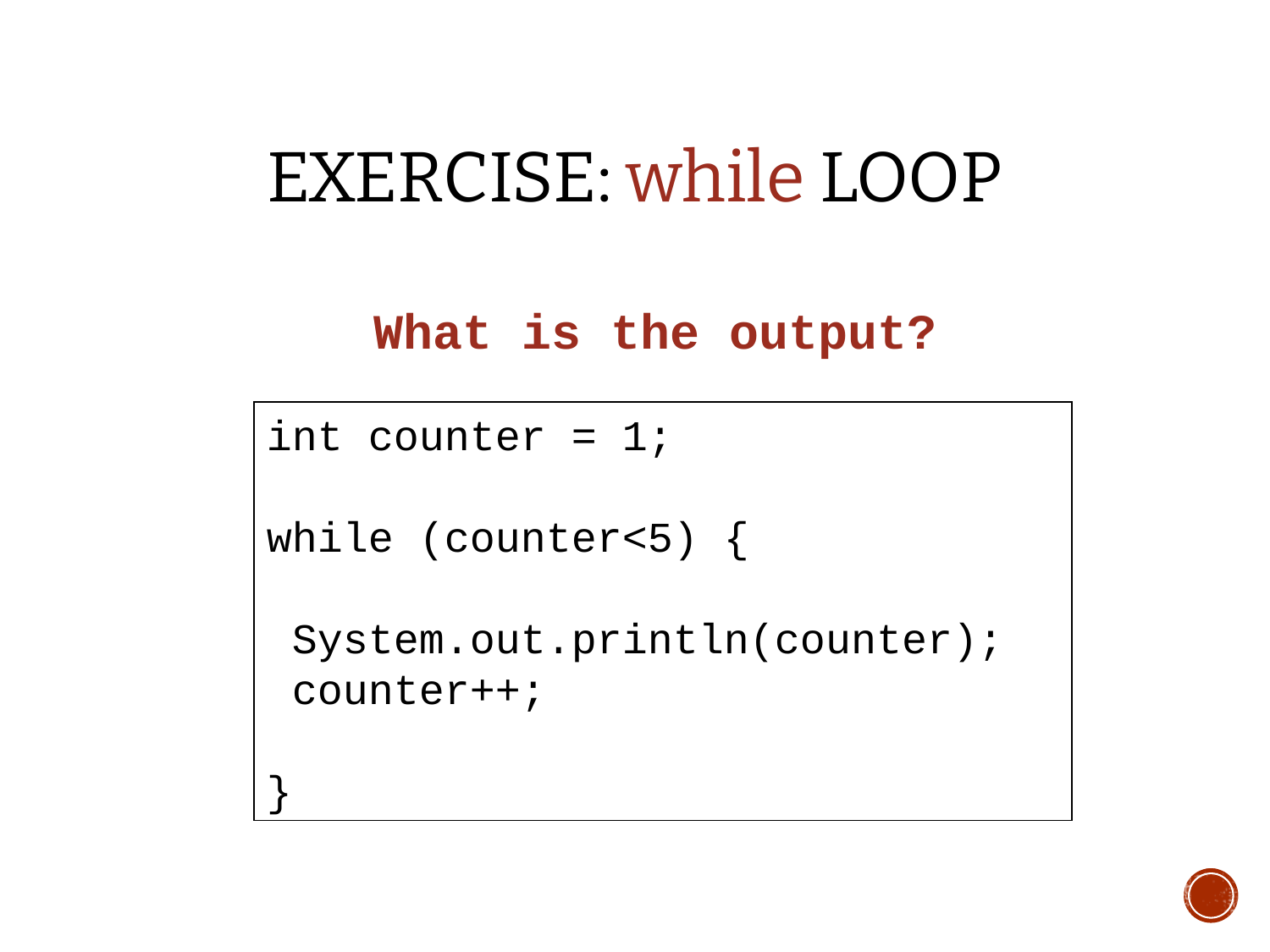

# Exercise: while loop
What is the output?
int counter = 1;

while (counter<5) {
 System.out.println(counter);
 counter++;
}